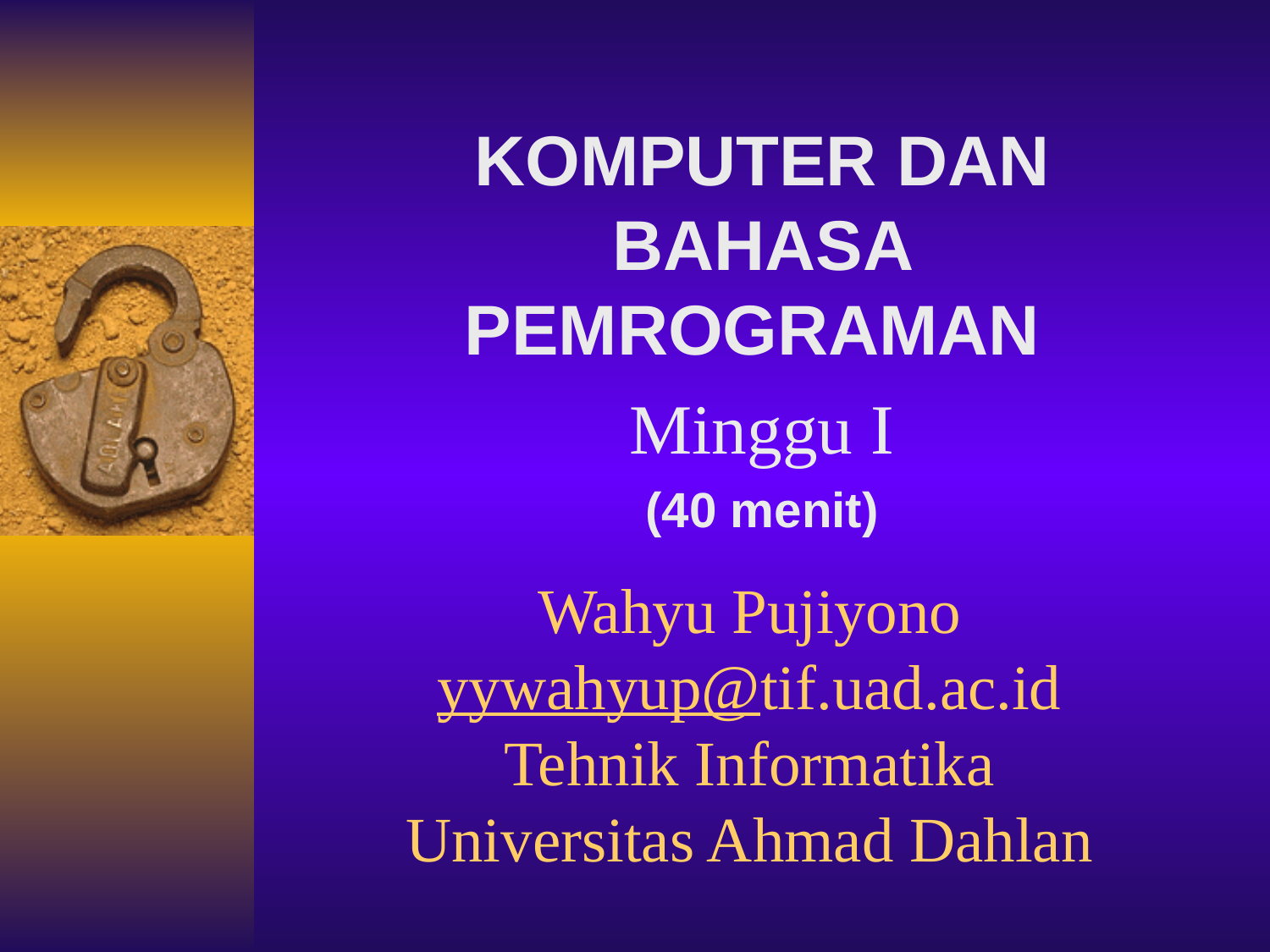

KOMPUTER DAN BAHASA PEMROGRAMAN
Minggu I
(40 menit)
# Wahyu Pujiyono yywahyup@tif.uad.ac.id Tehnik Informatika Universitas Ahmad Dahlan